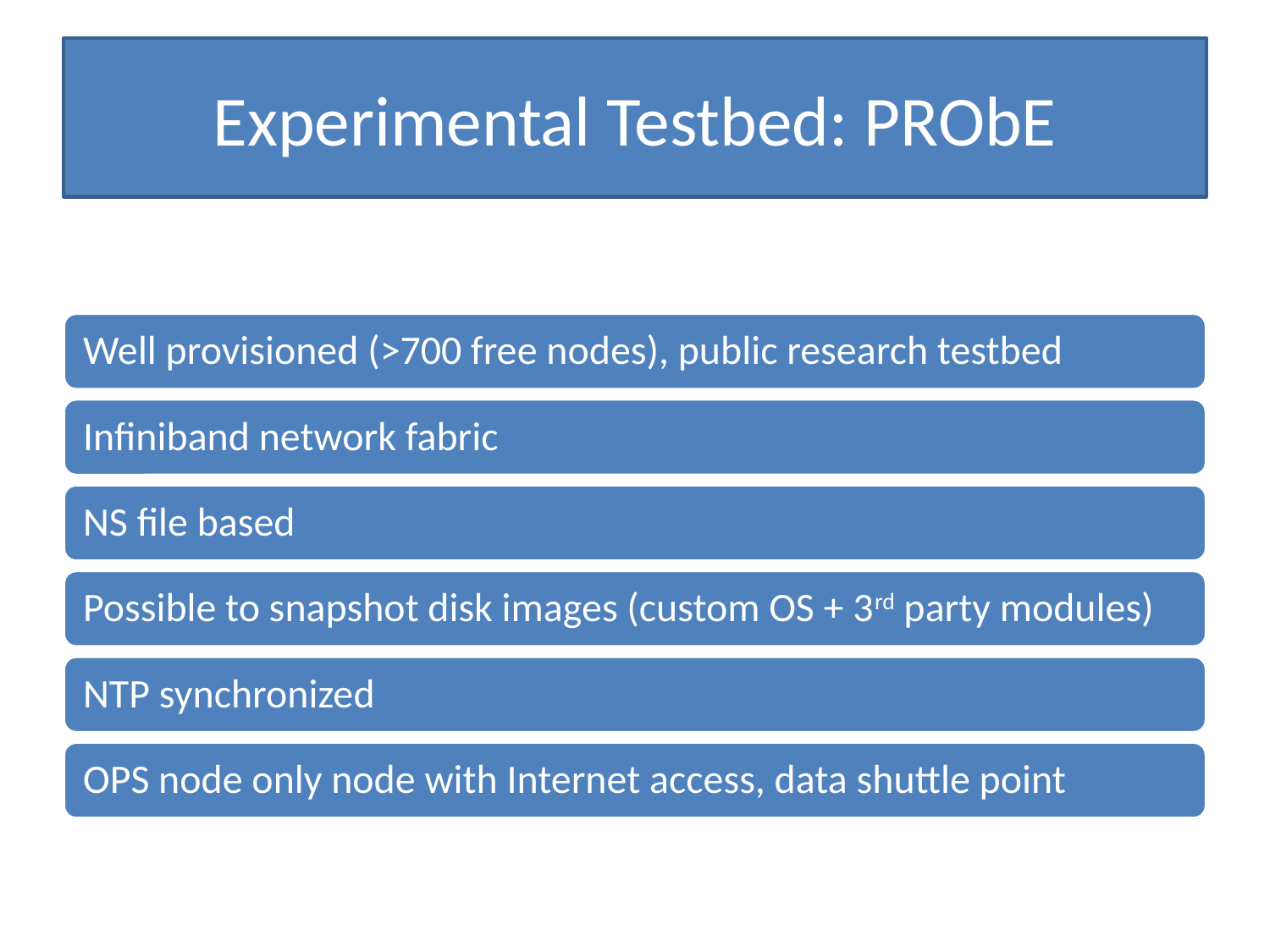

# Experimental Testbed: PRObE
Well provisioned (>700 free nodes), public research testbed
Infiniband network fabric
NS file based
Possible to snapshot disk images (custom OS + 3rd party modules)
NTP synchronized
OPS node only node with Internet access, data shuttle point